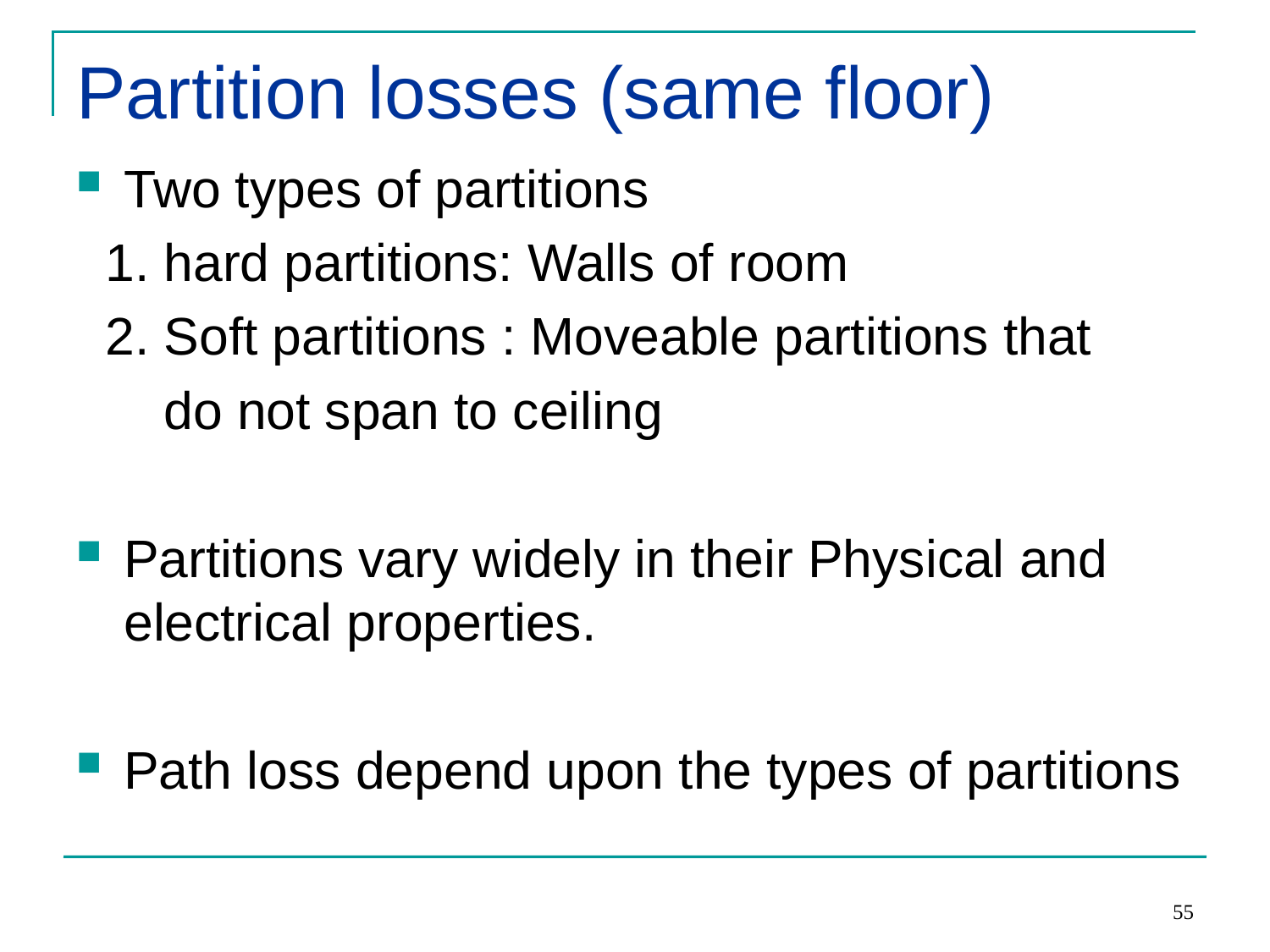

# Partition losses (same floor)
Two types of partitions
  1. hard partitions: Walls of room
  2. Soft partitions : Moveable partitions that
      do not span to ceiling

Partitions vary widely in their Physical and electrical properties.

Path loss depend upon the types of partitions

55